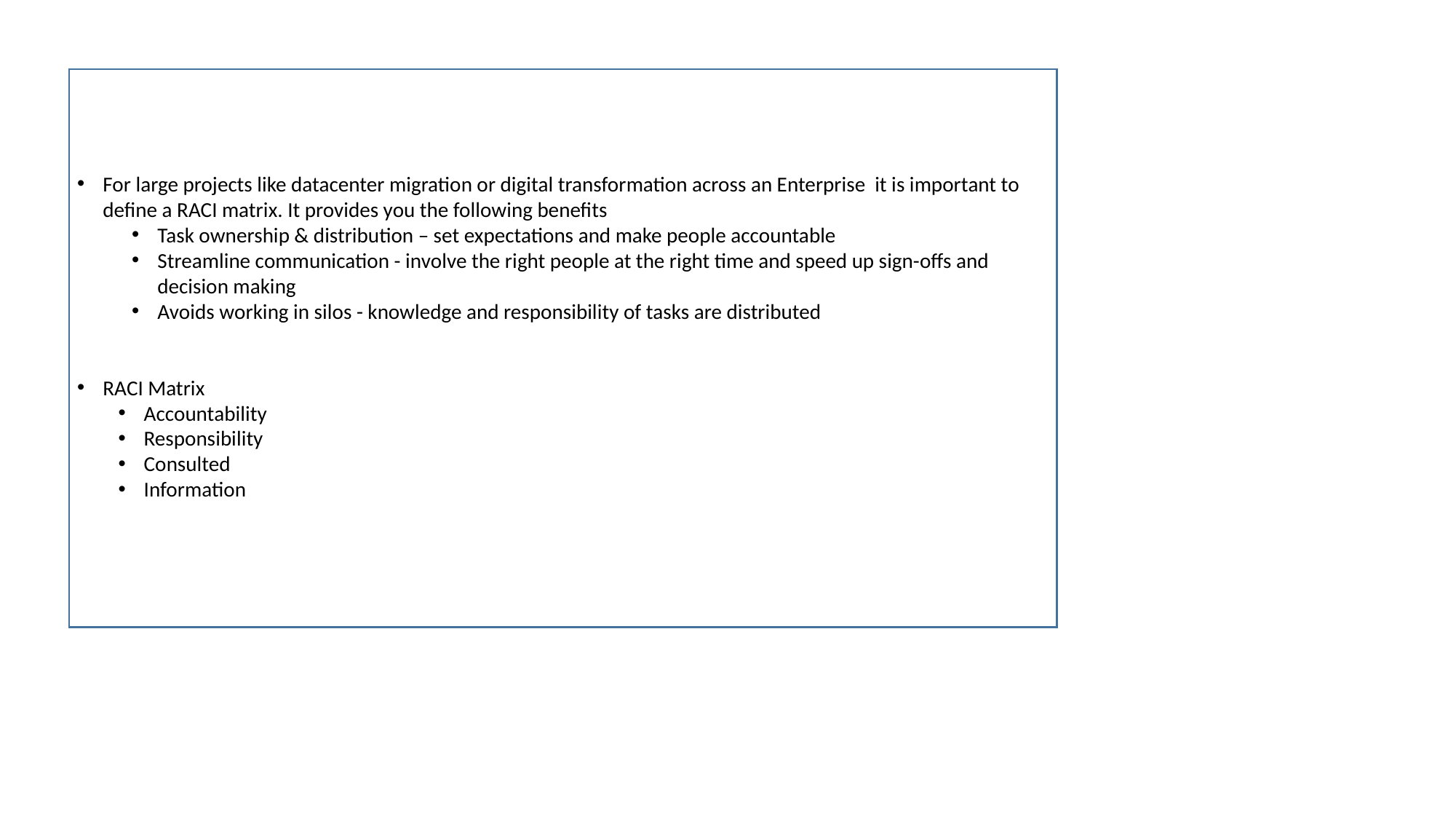

For large projects like datacenter migration or digital transformation across an Enterprise  it is important to define a RACI matrix. It provides you the following benefits
Task ownership & distribution – set expectations and make people accountable
Streamline communication - involve the right people at the right time and speed up sign-offs and decision making
Avoids working in silos - knowledge and responsibility of tasks are distributed

RACI Matrix
Accountability
Responsibility
Consulted
Information